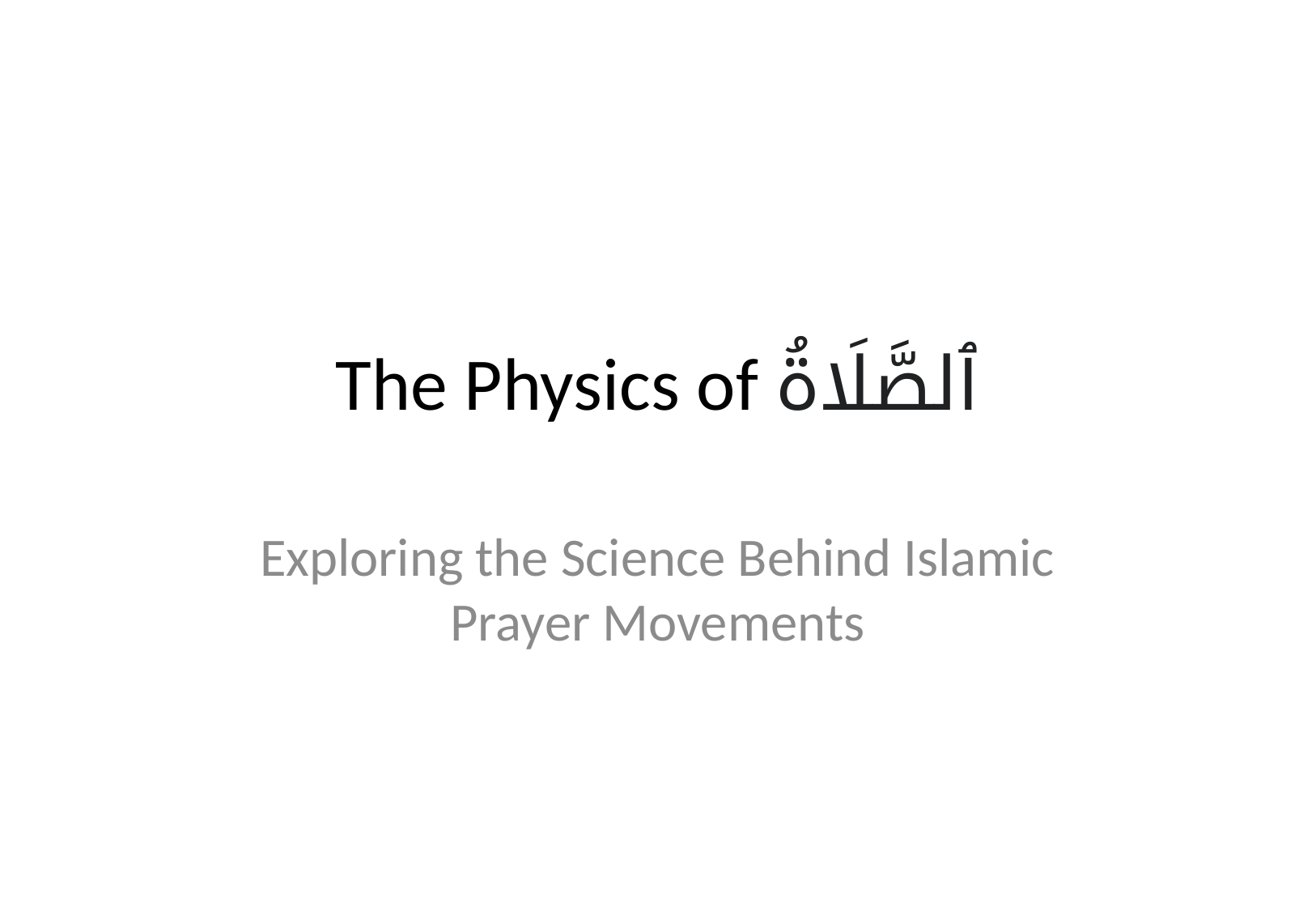

# The Physics of ٱلصَّلَاةُ
Exploring the Science Behind Islamic Prayer Movements